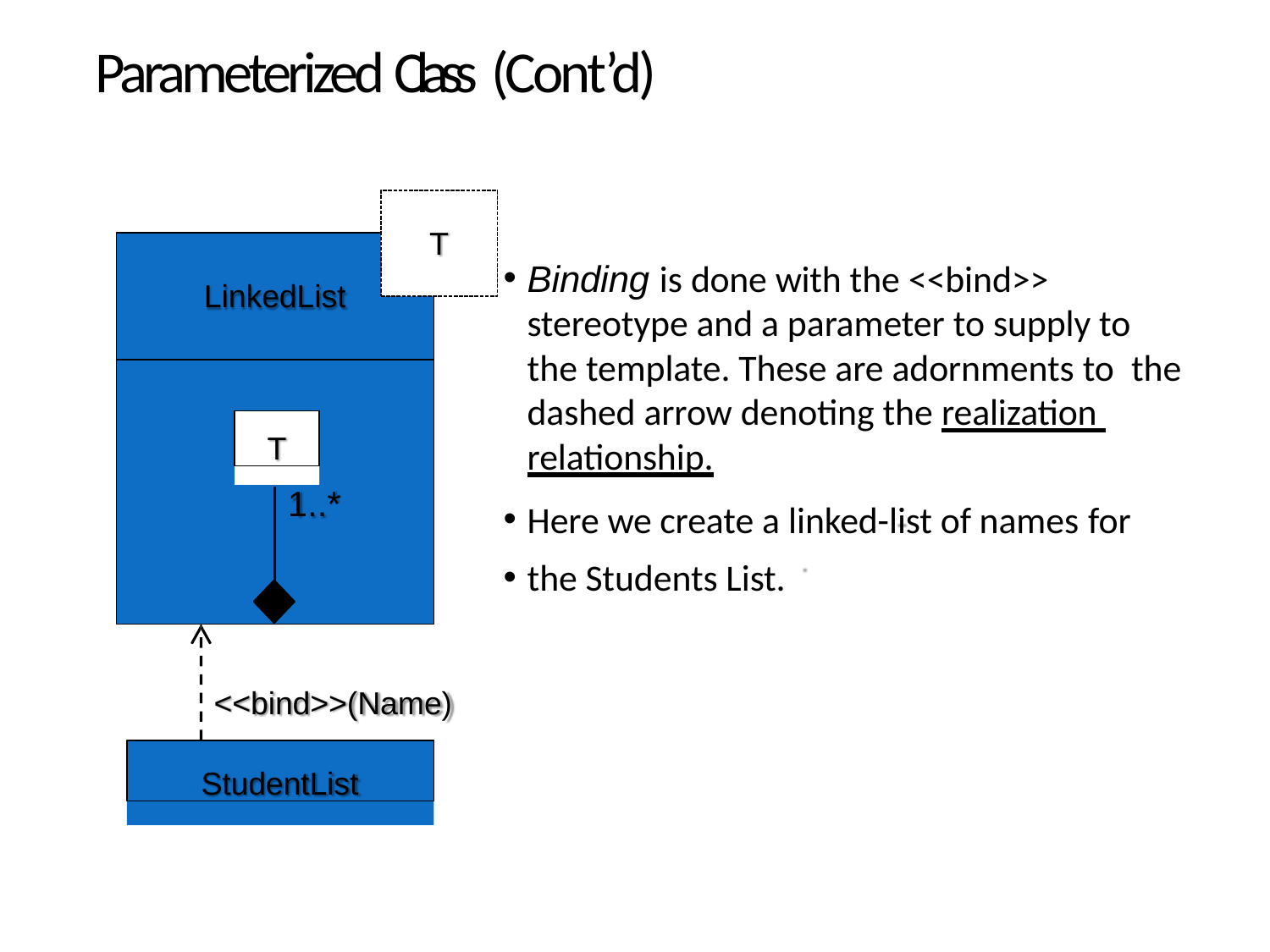

# Parameterized Class (Cont’d)

T

Binding is done with the <<bind>>  stereotype and a parameter to supply to  the template. These are adornments to  the dashed arrow denoting the realization  relationship.
Here we create a linked-list of names for
the Students List.

LinkedList

T

1..*

<<bind>>(Name)

StudentList